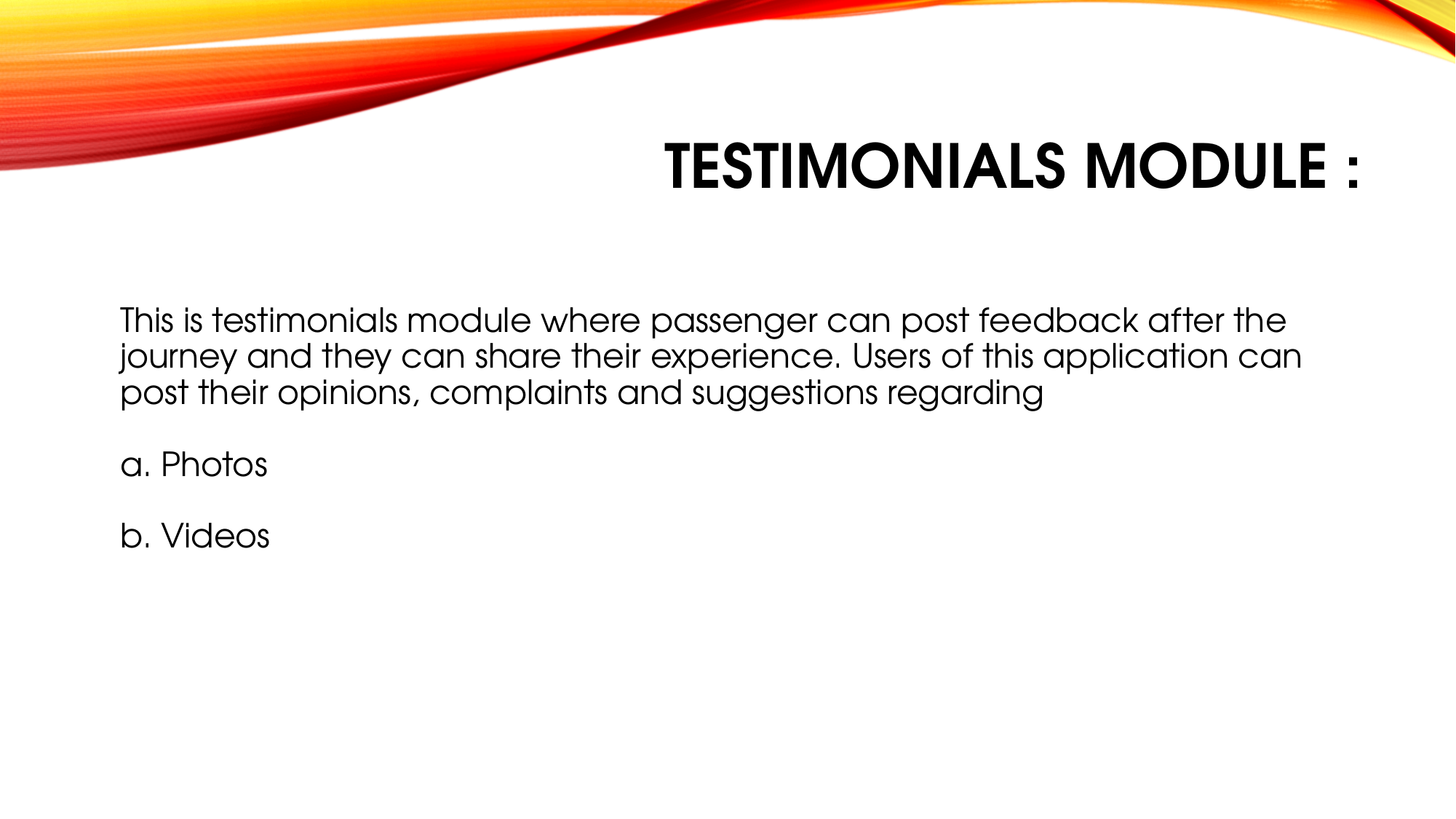

# Testimonials module :
This is testimonials module where passenger can post feedback after the journey and they can share their experience. Users of this application can post their opinions, complaints and suggestions regarding
a. Photos
b. Videos